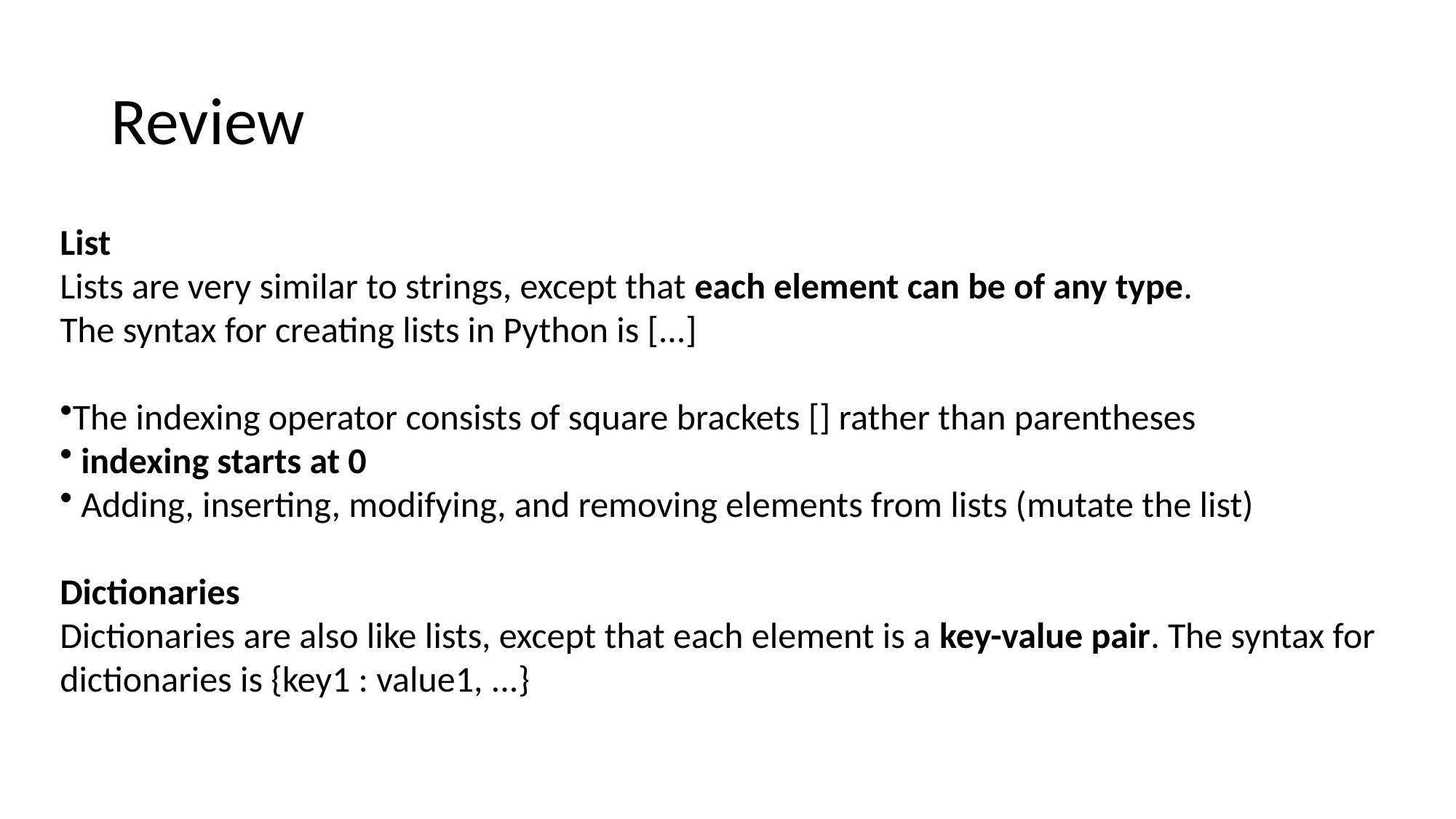

# Review
List
Lists are very similar to strings, except that each element can be of any type.
The syntax for creating lists in Python is [...]

The indexing operator consists of square brackets [] rather than parentheses
 indexing starts at 0
 Adding, inserting, modifying, and removing elements from lists (mutate the list)

Dictionaries
Dictionaries are also like lists, except that each element is a key-value pair. The syntax for dictionaries is {key1 : value1, ...}